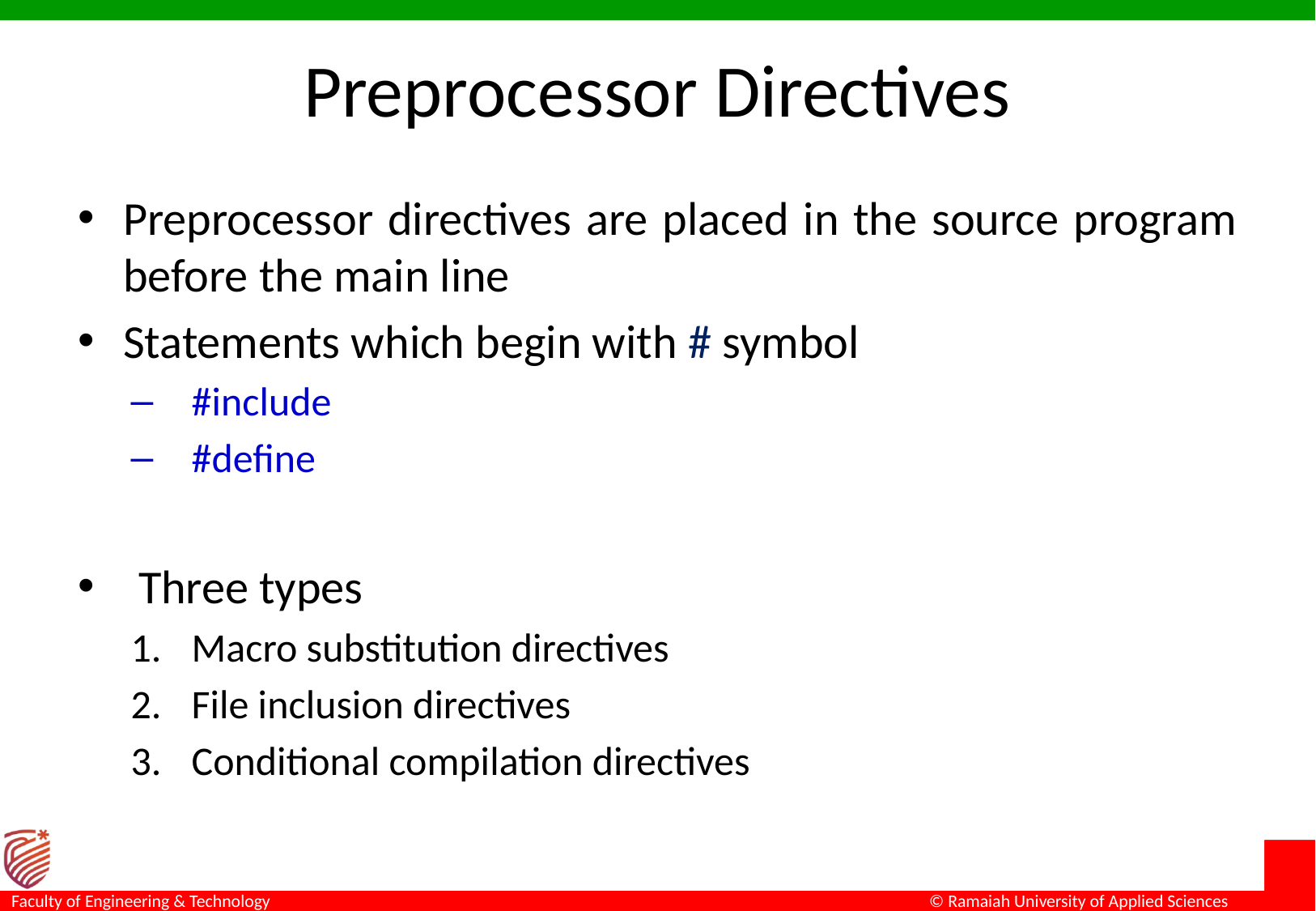

# Preprocessor Directives
Preprocessor directives are placed in the source program before the main line
Statements which begin with # symbol
#include
#define

Three types
Macro substitution directives
File inclusion directives
Conditional compilation directives